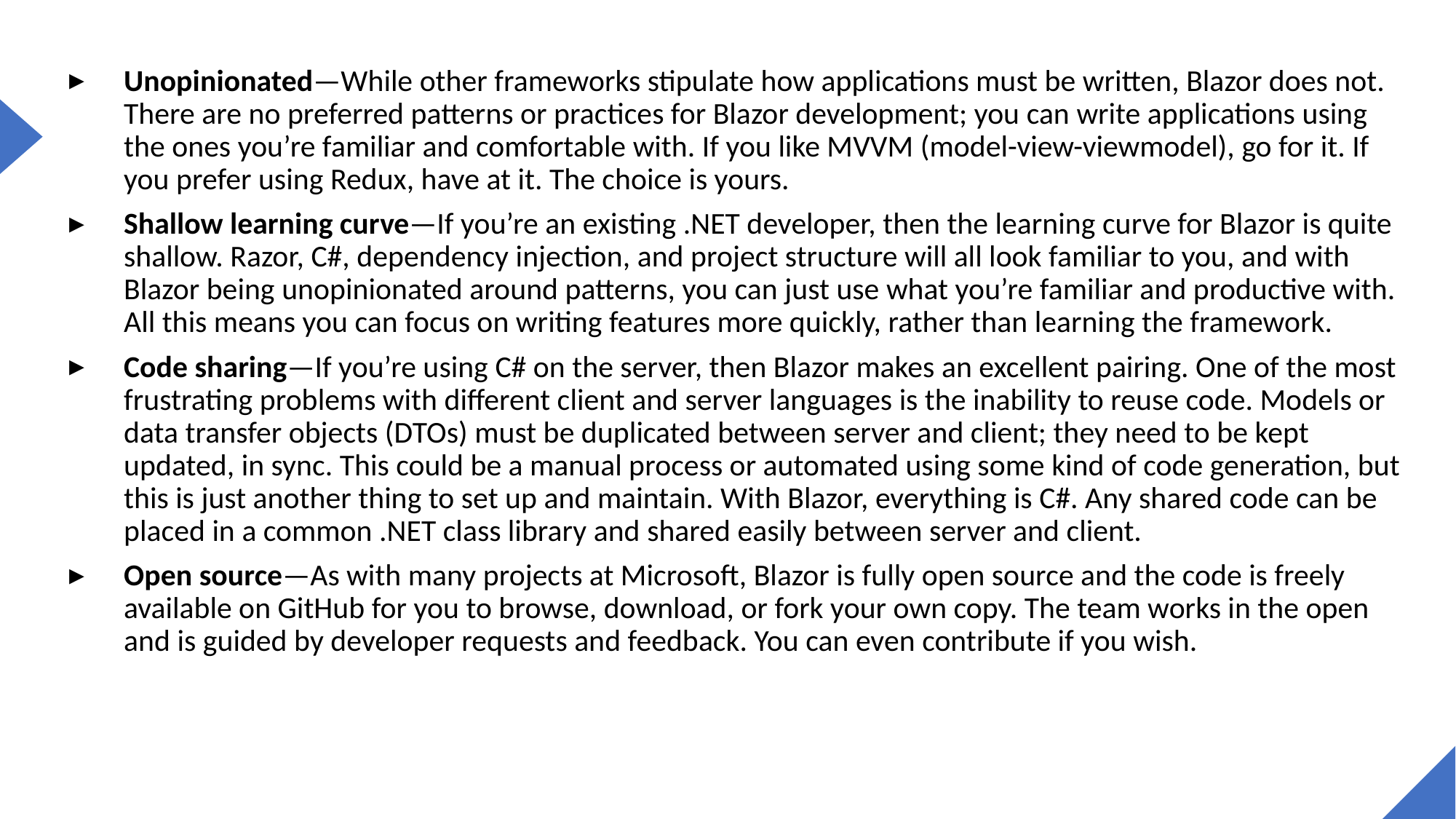

Unopinionated—While other frameworks stipulate how applications must be written, Blazor does not. There are no preferred patterns or practices for Blazor development; you can write applications using the ones you’re familiar and comfortable with. If you like MVVM (model-view-viewmodel), go for it. If you prefer using Redux, have at it. The choice is yours.
Shallow learning curve—If you’re an existing .NET developer, then the learning curve for Blazor is quite shallow. Razor, C#, dependency injection, and project structure will all look familiar to you, and with Blazor being unopinionated around patterns, you can just use what you’re familiar and productive with. All this means you can focus on writing features more quickly, rather than learning the framework.
Code sharing—If you’re using C# on the server, then Blazor makes an excellent pairing. One of the most frustrating problems with different client and server languages is the inability to reuse code. Models or data transfer objects (DTOs) must be duplicated between server and client; they need to be kept updated, in sync. This could be a manual process or automated using some kind of code generation, but this is just another thing to set up and maintain. With Blazor, everything is C#. Any shared code can be placed in a common .NET class library and shared easily between server and client.
Open source—As with many projects at Microsoft, Blazor is fully open source and the code is freely available on GitHub for you to browse, download, or fork your own copy. The team works in the open and is guided by developer requests and feedback. You can even contribute if you wish.